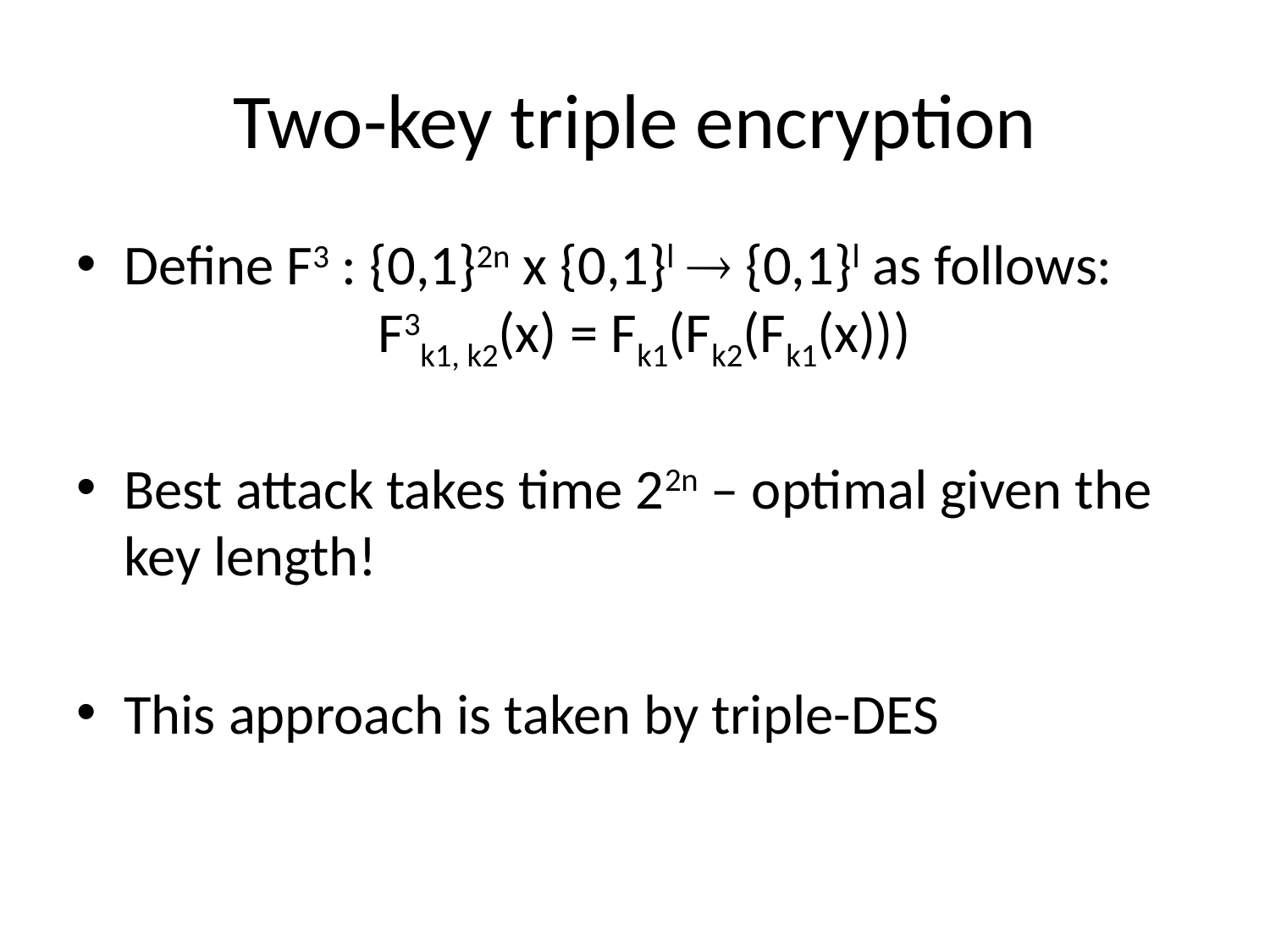

# Two-key triple encryption
Define F3 : {0,1}2n x {0,1}l → {0,1}l as follows:
                    F3k1, k2(x) = Fk1(Fk2(Fk1(x)))
Best attack takes time 22n – optimal given the key length!

This approach is taken by triple-DES